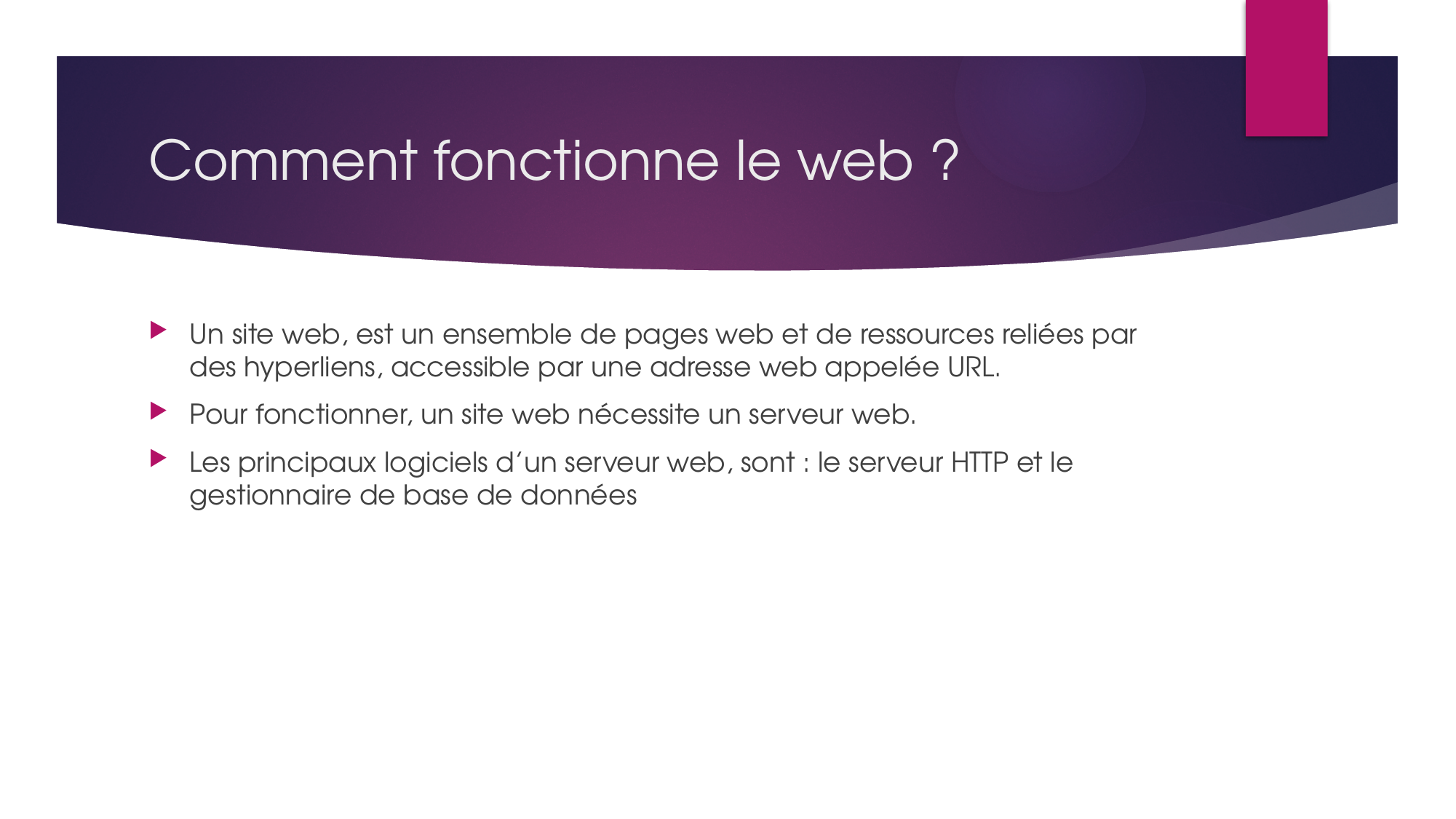

# Comment fonctionne le web ?
Un site web, est un ensemble de pages web et de ressources reliées par des hyperliens, accessible par une adresse web appelée URL.
Pour fonctionner, un site web nécessite un serveur web.
Les principaux logiciels d’un serveur web, sont : le serveur HTTP et le gestionnaire de base de données